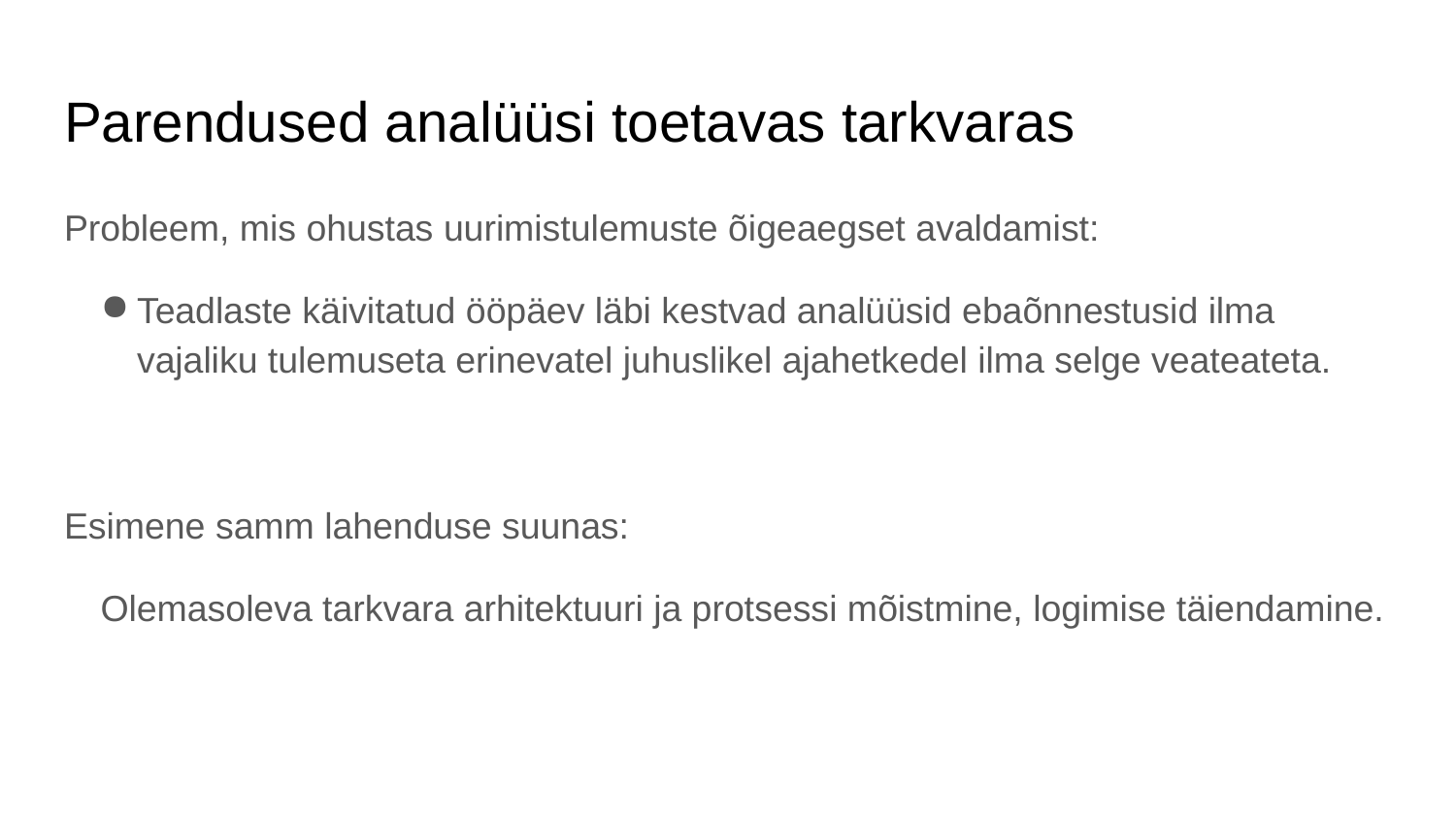

# Parendused analüüsi toetavas tarkvaras
Probleem, mis ohustas uurimistulemuste õigeaegset avaldamist:
Teadlaste käivitatud ööpäev läbi kestvad analüüsid ebaõnnestusid ilma vajaliku tulemuseta erinevatel juhuslikel ajahetkedel ilma selge veateateta.

Esimene samm lahenduse suunas:
Olemasoleva tarkvara arhitektuuri ja protsessi mõistmine, logimise täiendamine.